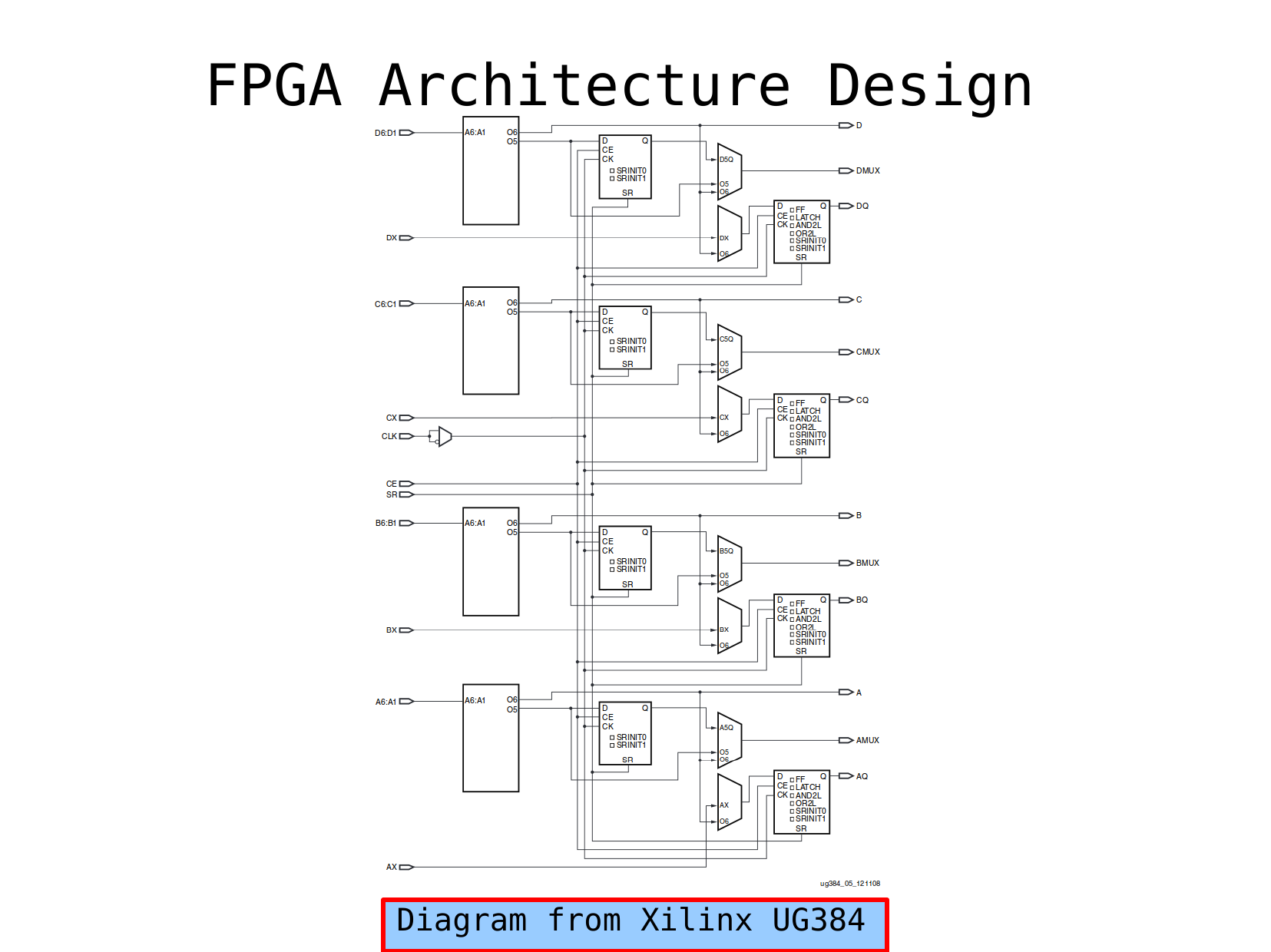

# FPGA Architecture Design

Diagram from Xilinx UG384